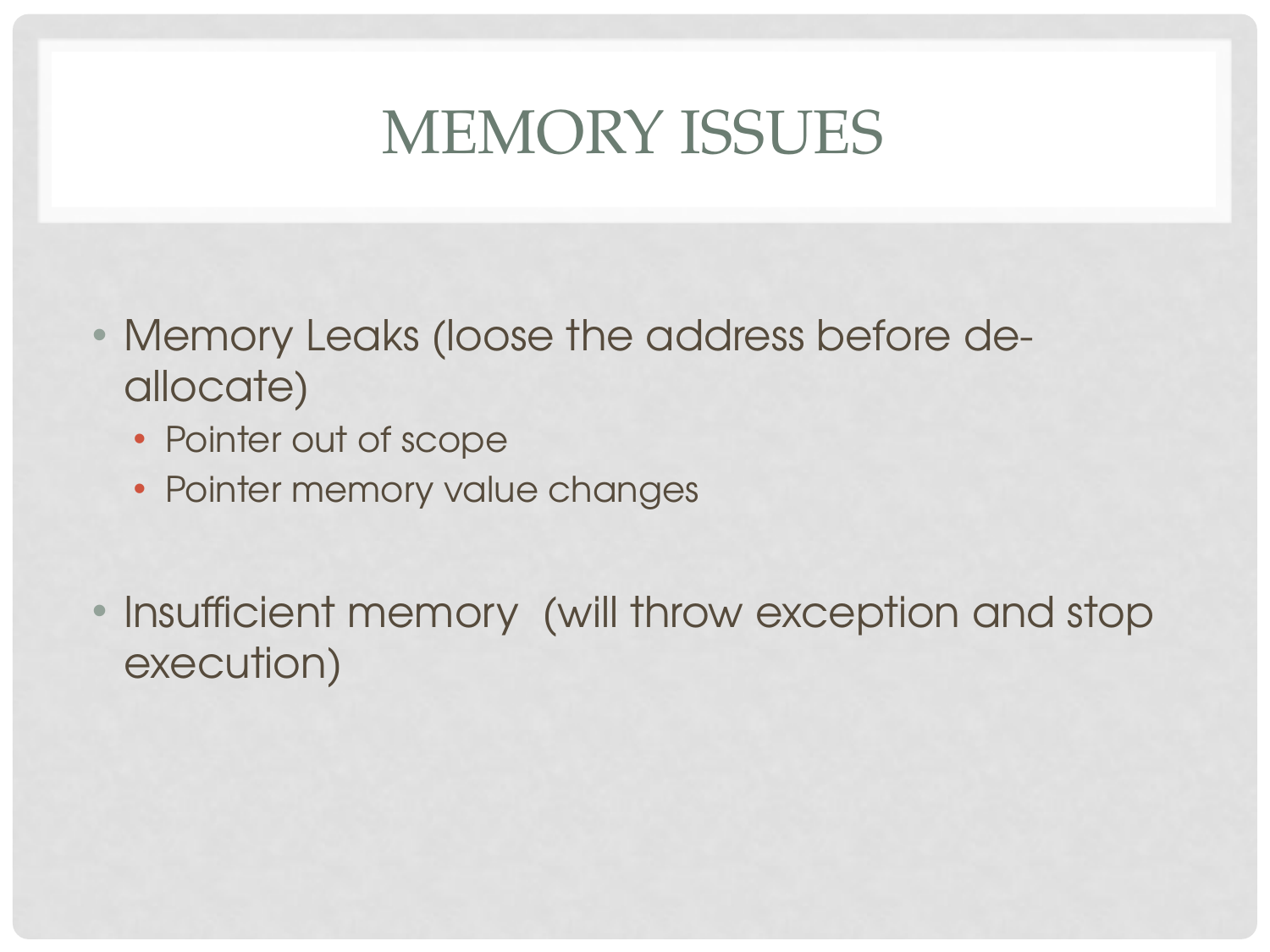

# Memory issues

Memory Leaks (loose the address before de-allocate)
Pointer out of scope
Pointer memory value changes

Insufficient memory  (will throw exception and stop execution)